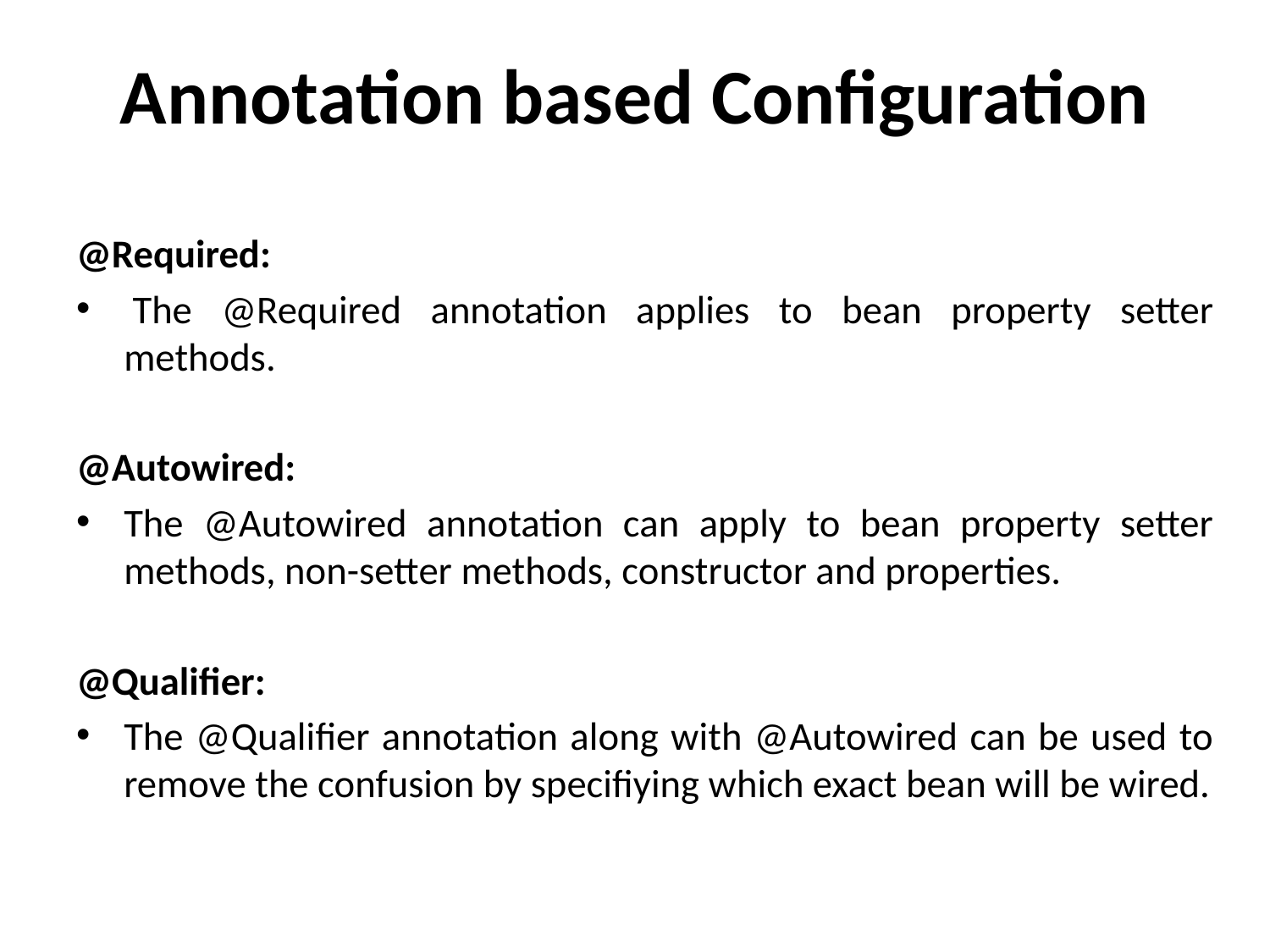

# Annotation based Configuration
@Required:
 The @Required annotation applies to bean property setter methods.

@Autowired:
The @Autowired annotation can apply to bean property setter methods, non-setter methods, constructor and properties.

@Qualifier:
The @Qualifier annotation along with @Autowired can be used to remove the confusion by specifiying which exact bean will be wired.